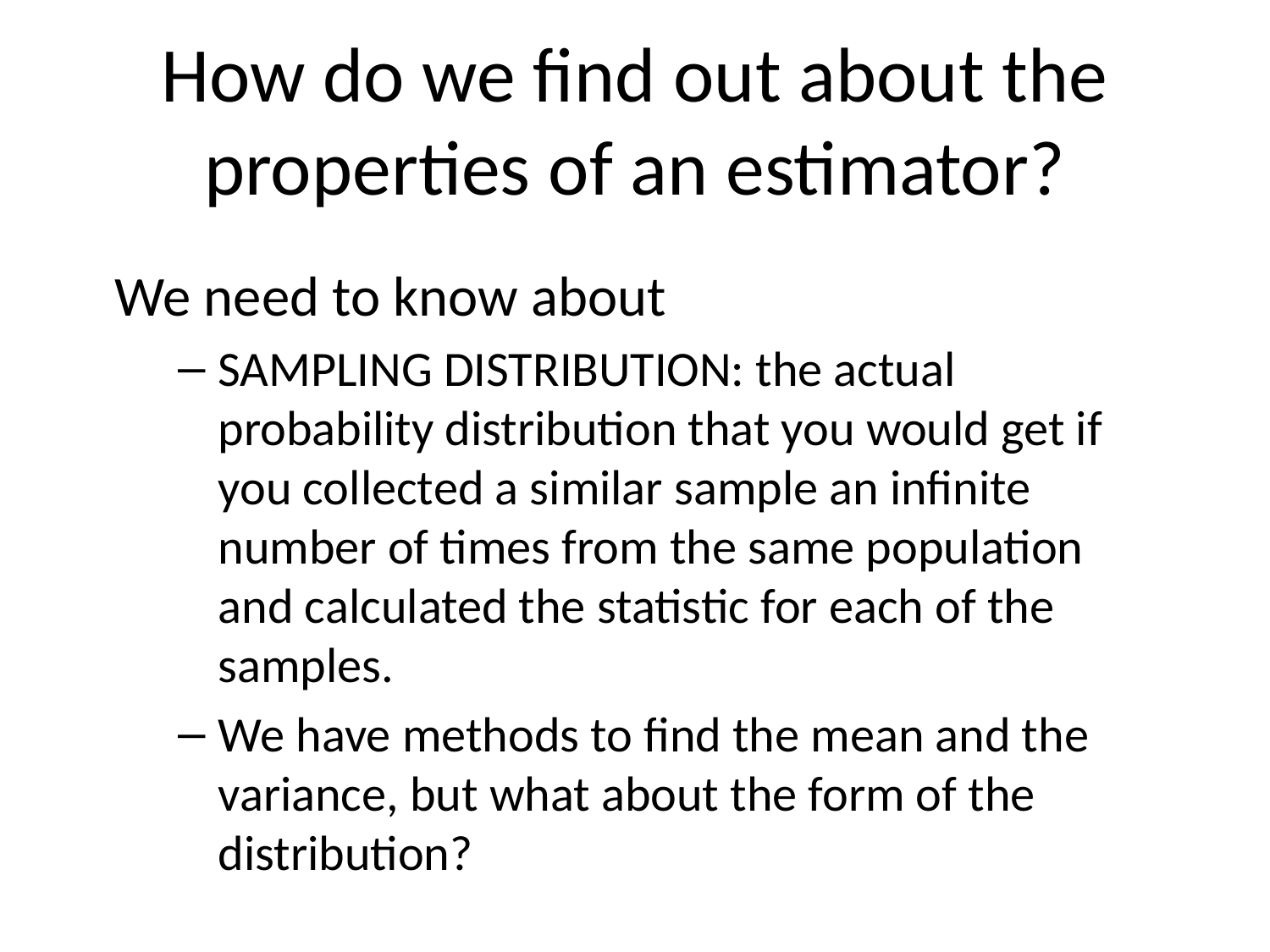

# How do we find out about the properties of an estimator?
We need to know about
SAMPLING DISTRIBUTION: the actual probability distribution that you would get if you collected a similar sample an infinite number of times from the same population and calculated the statistic for each of the samples.
We have methods to find the mean and the variance, but what about the form of the distribution?